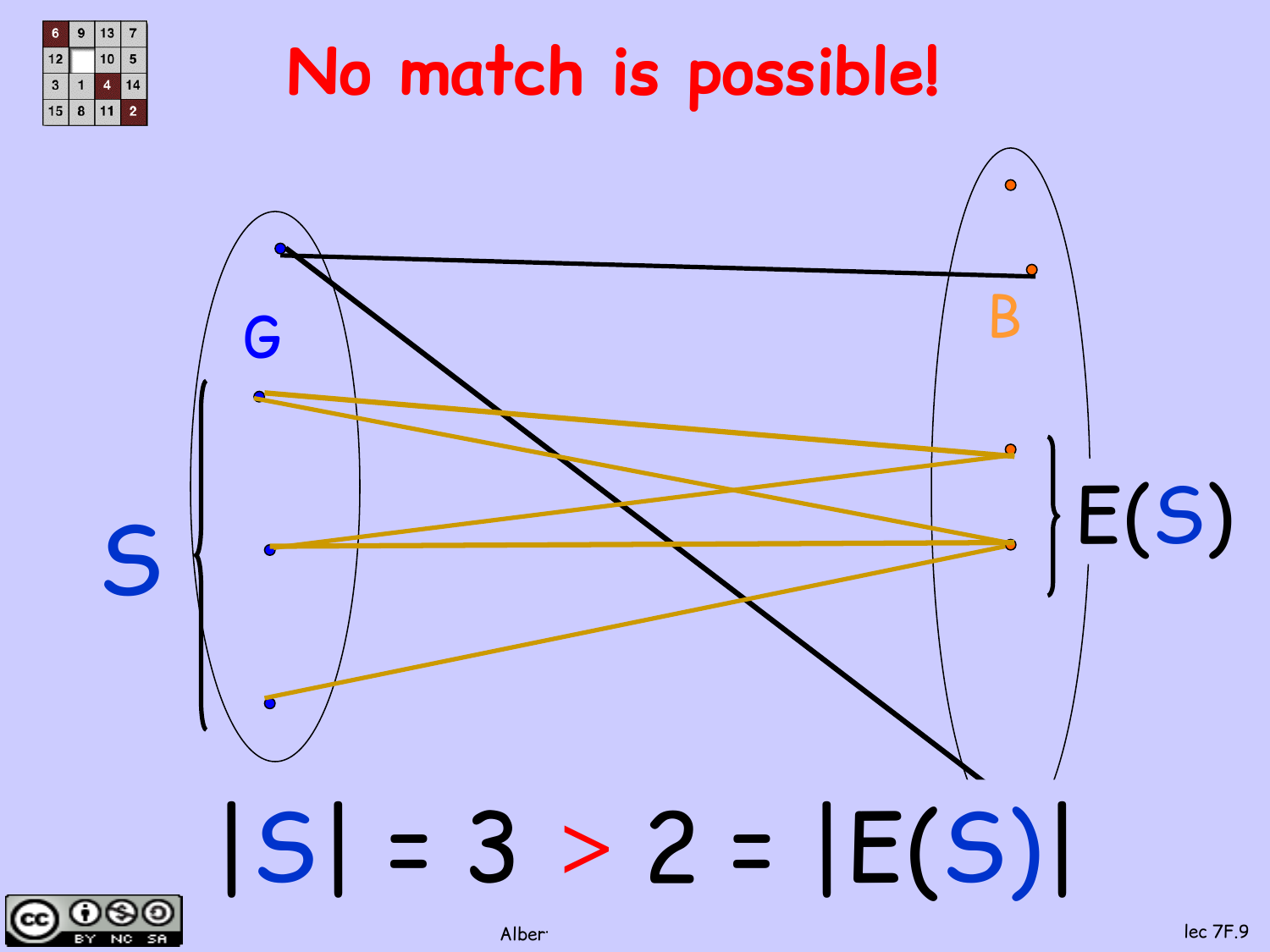

# No match is possible!

B
G

3

2
E(S)
S

> 2 = |E(S)|
|S| = 3
lec 7F.9